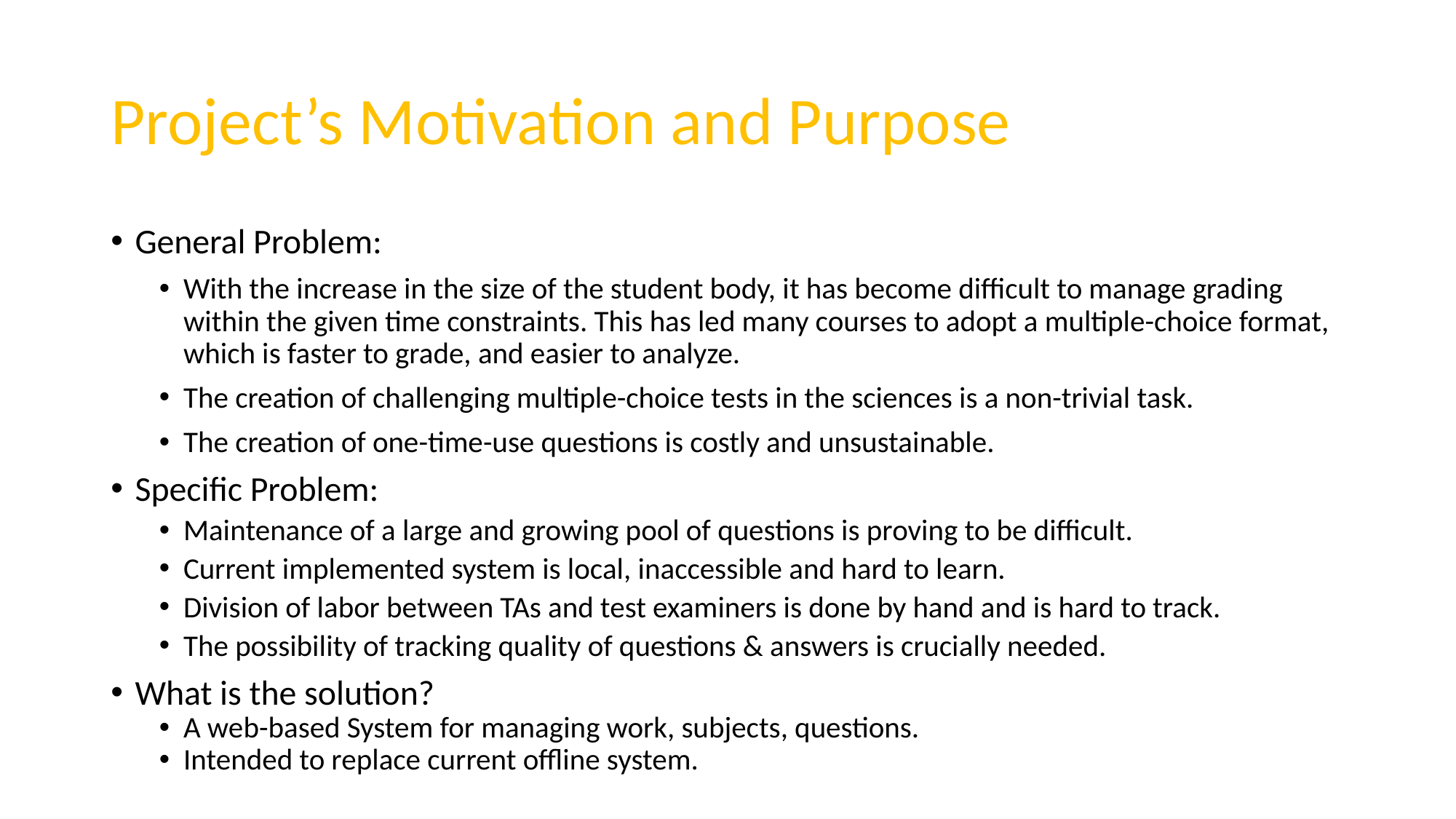

# Project’s Motivation and Purpose
General Problem:
With the increase in the size of the student body, it has become difficult to manage grading within the given time constraints. This has led many courses to adopt a multiple-choice format, which is faster to grade, and easier to analyze.
The creation of challenging multiple-choice tests in the sciences is a non-trivial task.
The creation of one-time-use questions is costly and unsustainable.
Specific Problem:
Maintenance of a large and growing pool of questions is proving to be difficult.
Current implemented system is local, inaccessible and hard to learn.
Division of labor between TAs and test examiners is done by hand and is hard to track.
The possibility of tracking quality of questions & answers is crucially needed.
What is the solution?
A web-based System for managing work, subjects, questions.
Intended to replace current offline system.